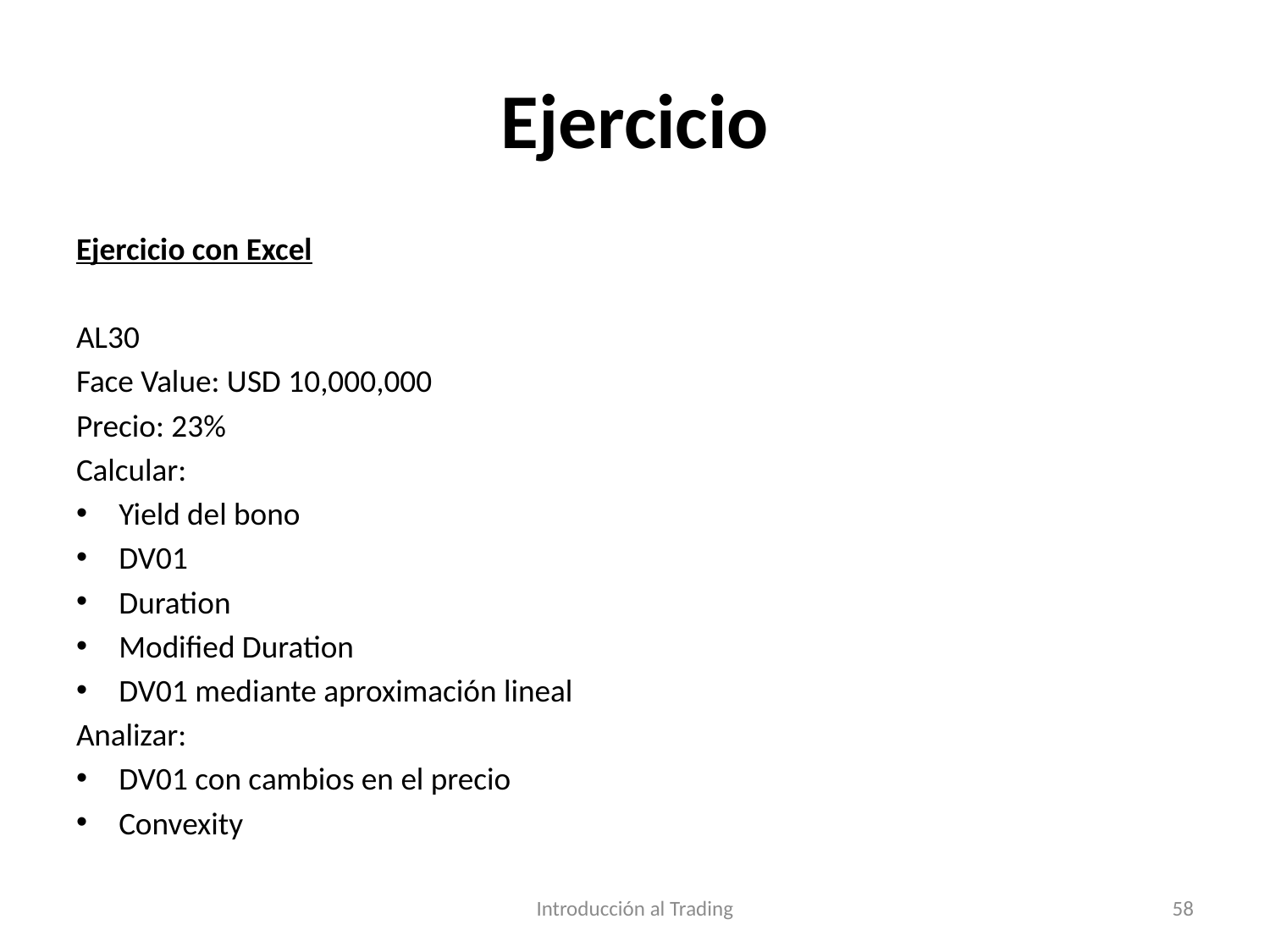

# Ejercicio
Ejercicio con Excel

AL30
Face Value: USD 10,000,000
Precio: 23%
Calcular:
Yield del bono
DV01
Duration
Modified Duration
DV01 mediante aproximación lineal
Analizar:
DV01 con cambios en el precio
Convexity

Introducción al Trading
58